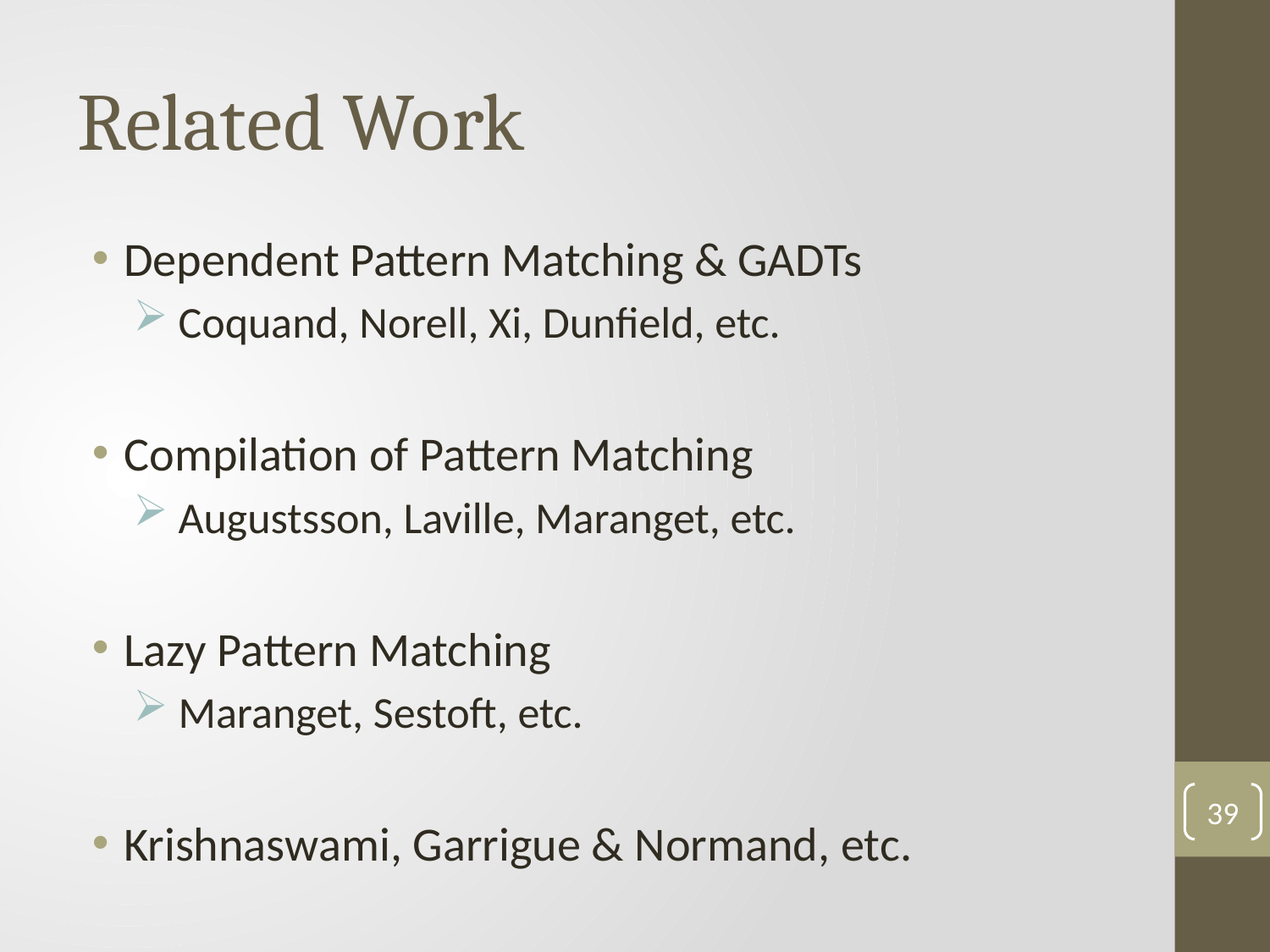

# Related Work
Dependent Pattern Matching & GADTs
 Coquand, Norell, Xi, Dunfield, etc.

Compilation of Pattern Matching
 Augustsson, Laville, Maranget, etc.

Lazy Pattern Matching
 Maranget, Sestoft, etc.

Krishnaswami, Garrigue & Normand, etc.
39